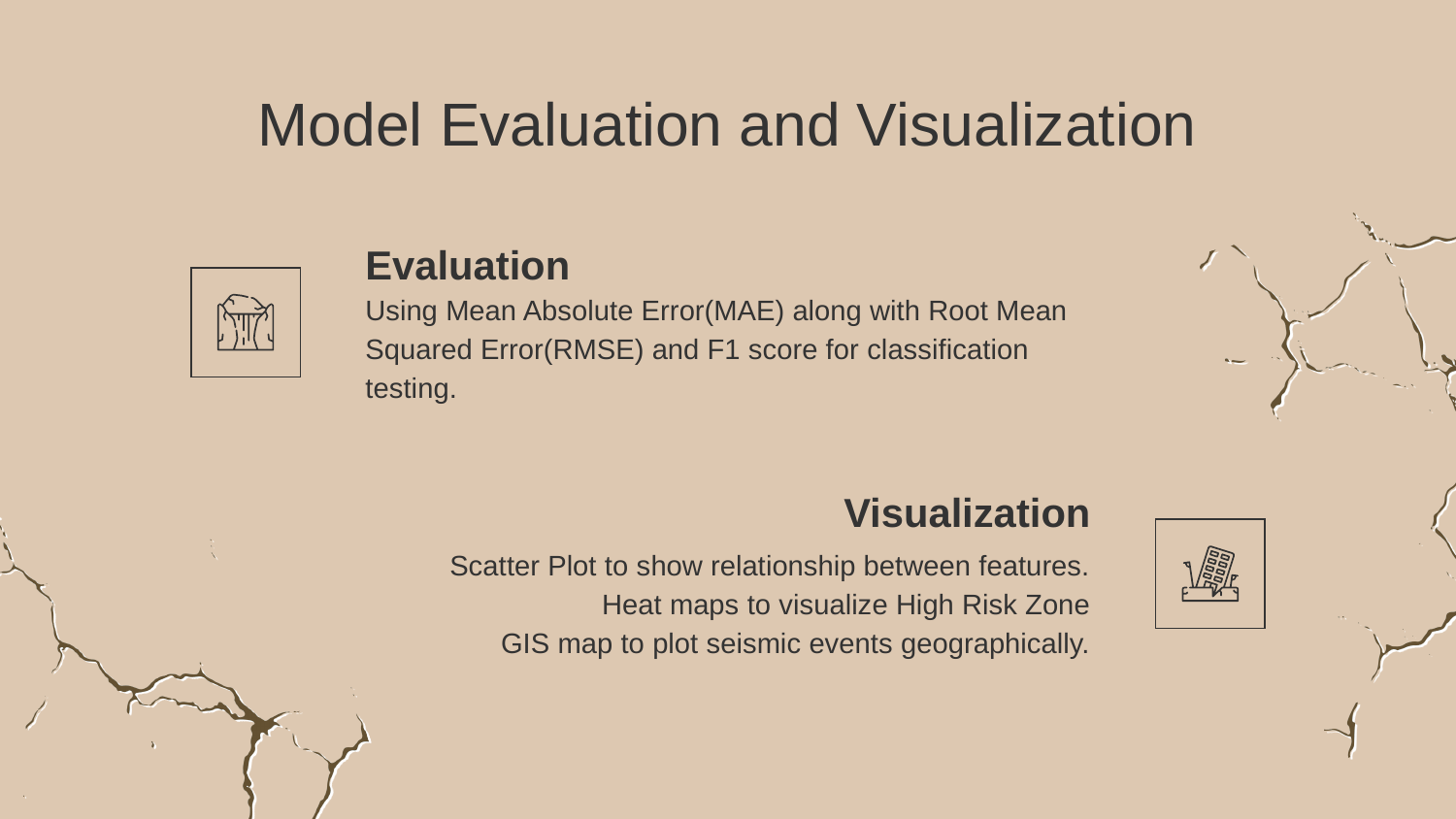

# Model Evaluation and Visualization
Evaluation

Using Mean Absolute Error(MAE) along with Root Mean Squared Error(RMSE) and F1 score for classification testing.

Visualization

Scatter Plot to show relationship between features.
Heat maps to visualize High Risk Zone
GIS map to plot seismic events geographically.